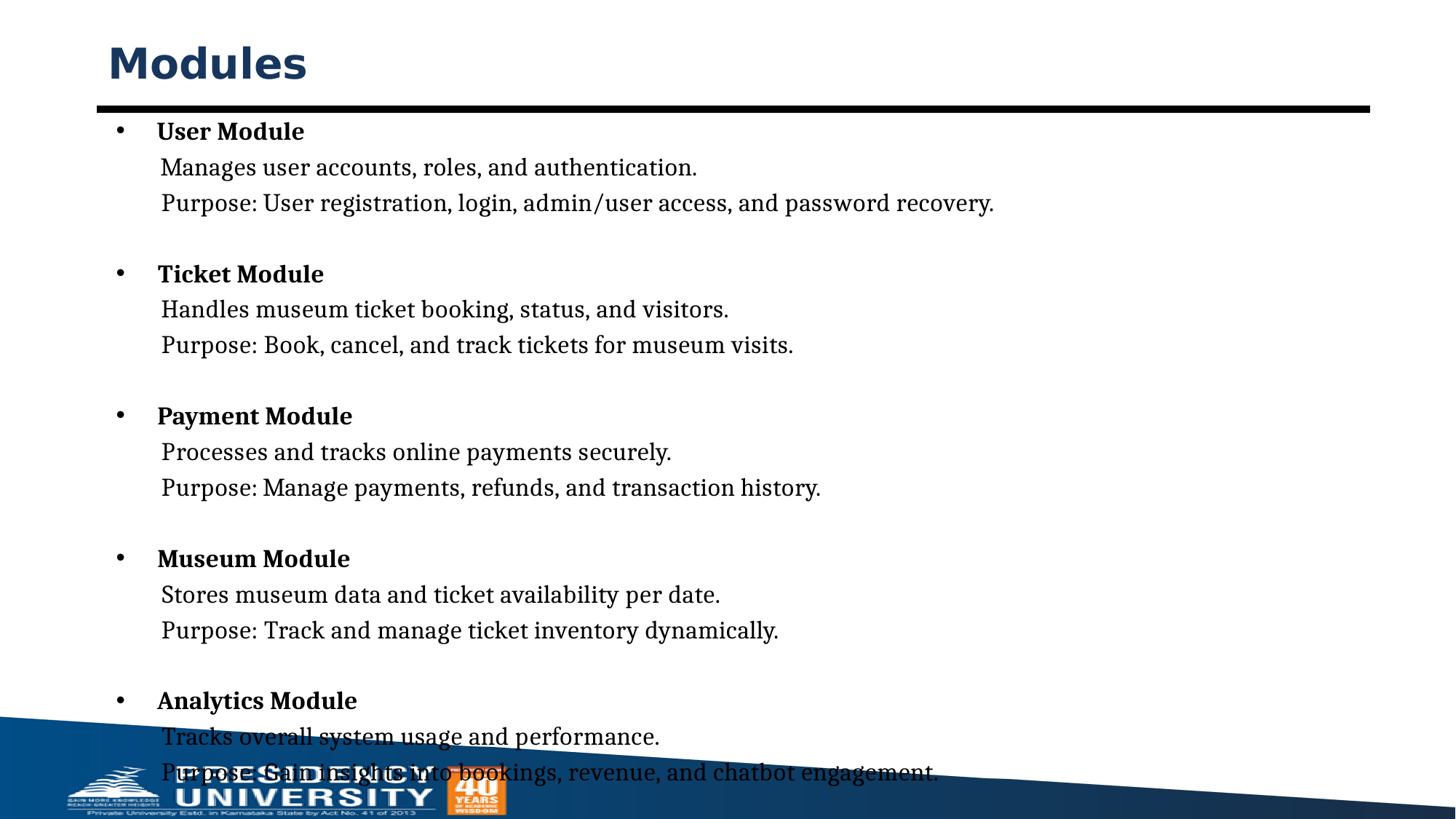

# Modules
User Module
        Manages user accounts, roles, and authentication.
        Purpose: User registration, login, admin/user access, and password recovery.

Ticket Module
        Handles museum ticket booking, status, and visitors.
        Purpose: Book, cancel, and track tickets for museum visits.

Payment Module
        Processes and tracks online payments securely.
        Purpose: Manage payments, refunds, and transaction history.

Museum Module
        Stores museum data and ticket availability per date.
        Purpose: Track and manage ticket inventory dynamically.

Analytics Module
        Tracks overall system usage and performance.
        Purpose: Gain insights into bookings, revenue, and chatbot engagement.